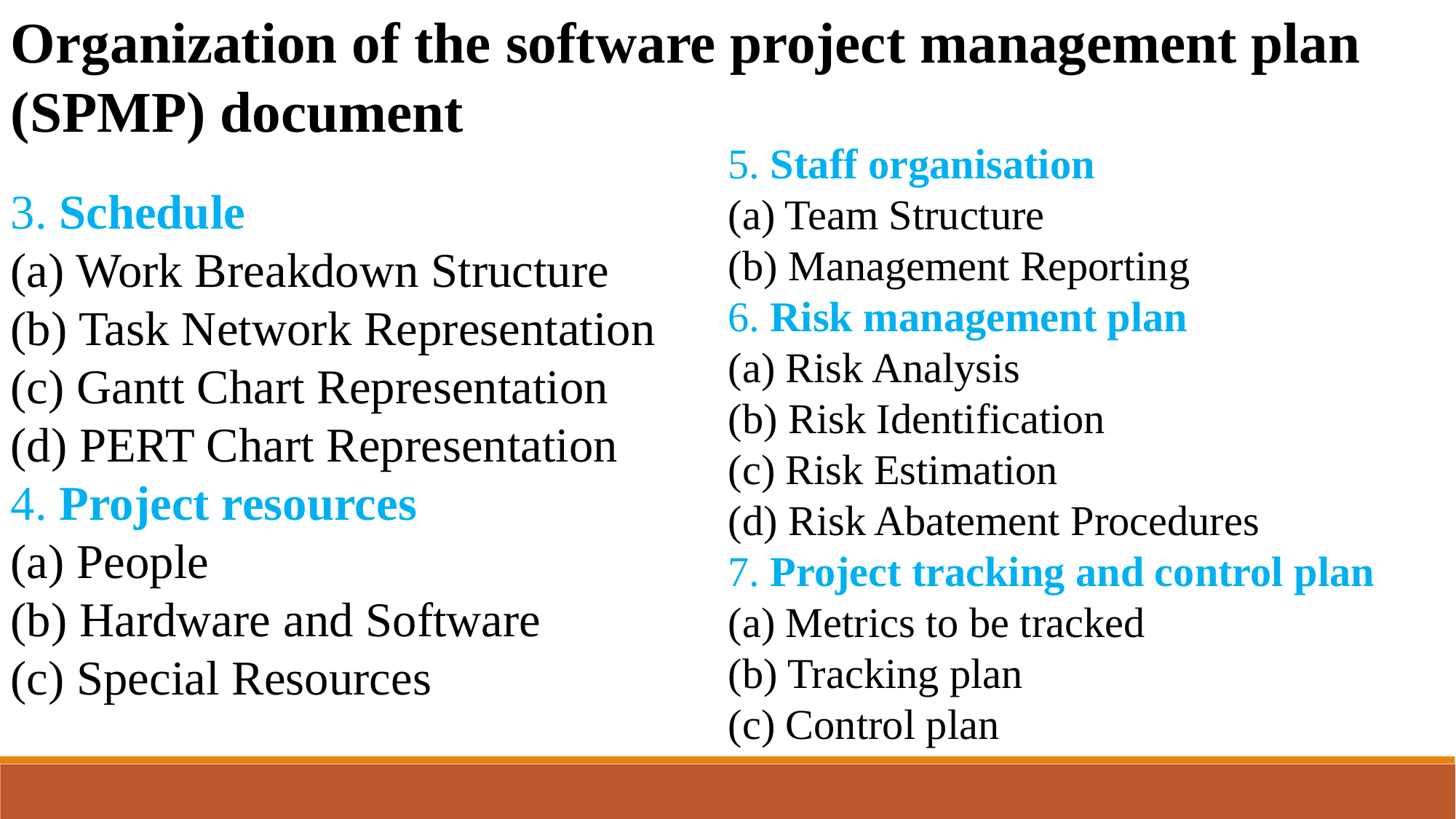

Organization of the software project management plan
(SPMP) document

5. Staff organisation
(a) Team Structure
(b) Management Reporting
6. Risk management plan
(a) Risk Analysis
(b) Risk Identification
(c) Risk Estimation
(d) Risk Abatement Procedures
7. Project tracking and control plan
(a) Metrics to be tracked
(b) Tracking plan
(c) Control plan
3. Schedule
(a) Work Breakdown Structure
(b) Task Network Representation
(c) Gantt Chart Representation
(d) PERT Chart Representation
4. Project resources
(a) People
(b) Hardware and Software
(c) Special Resources